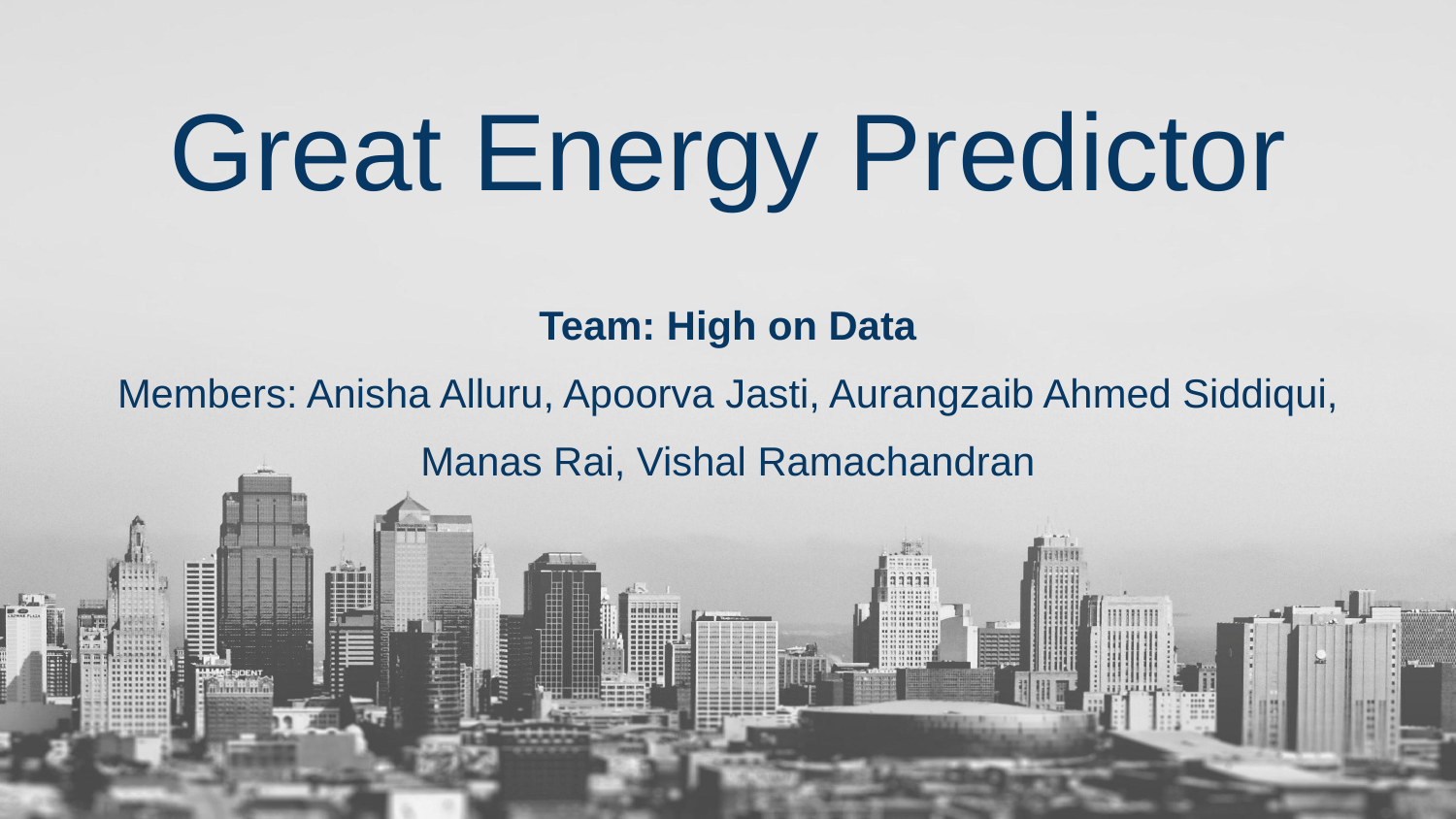

# Great Energy Predictor

Team: High on Data
Members: Anisha Alluru, Apoorva Jasti, Aurangzaib Ahmed Siddiqui,
Manas Rai, Vishal Ramachandran